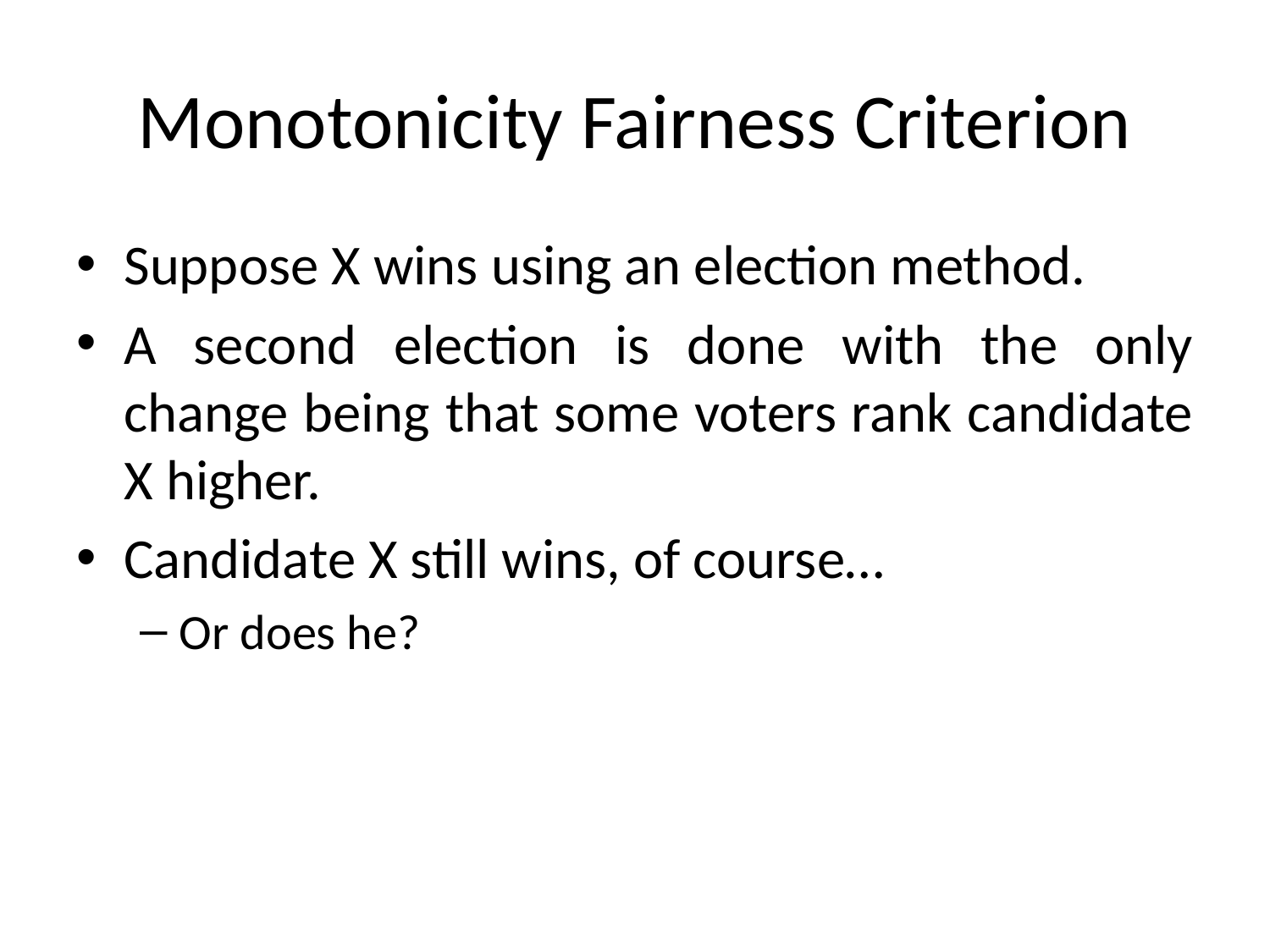

# Monotonicity Fairness Criterion
Suppose X wins using an election method.
A second election is done with the only change being that some voters rank candidate X higher.
Candidate X still wins, of course…
Or does he?